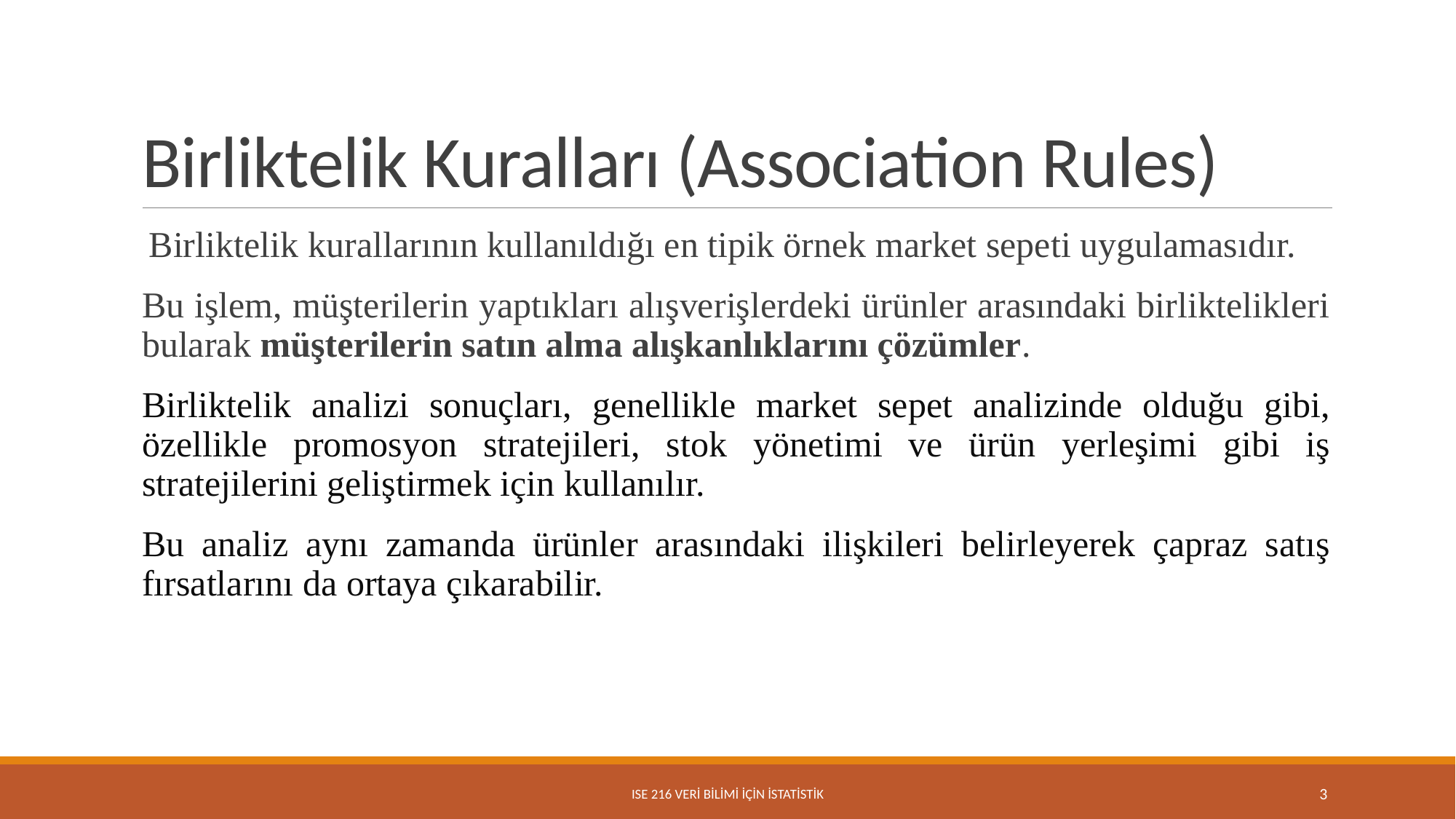

# Birliktelik Kuralları (Association Rules)
  Birliktelik kurallarının kullanıldığı en tipik örnek market sepeti uygulamasıdır.
Bu işlem, müşterilerin yaptıkları alışverişlerdeki ürünler arasındaki birliktelikleri bularak müşterilerin satın alma alışkanlıklarını çözümler.
Birliktelik analizi sonuçları, genellikle market sepet analizinde olduğu gibi, özellikle promosyon stratejileri, stok yönetimi ve ürün yerleşimi gibi iş stratejilerini geliştirmek için kullanılır.
Bu analiz aynı zamanda ürünler arasındaki ilişkileri belirleyerek çapraz satış fırsatlarını da ortaya çıkarabilir.
ISE 216 VERİ BİLİMİ İÇİN İSTATİSTİK
3